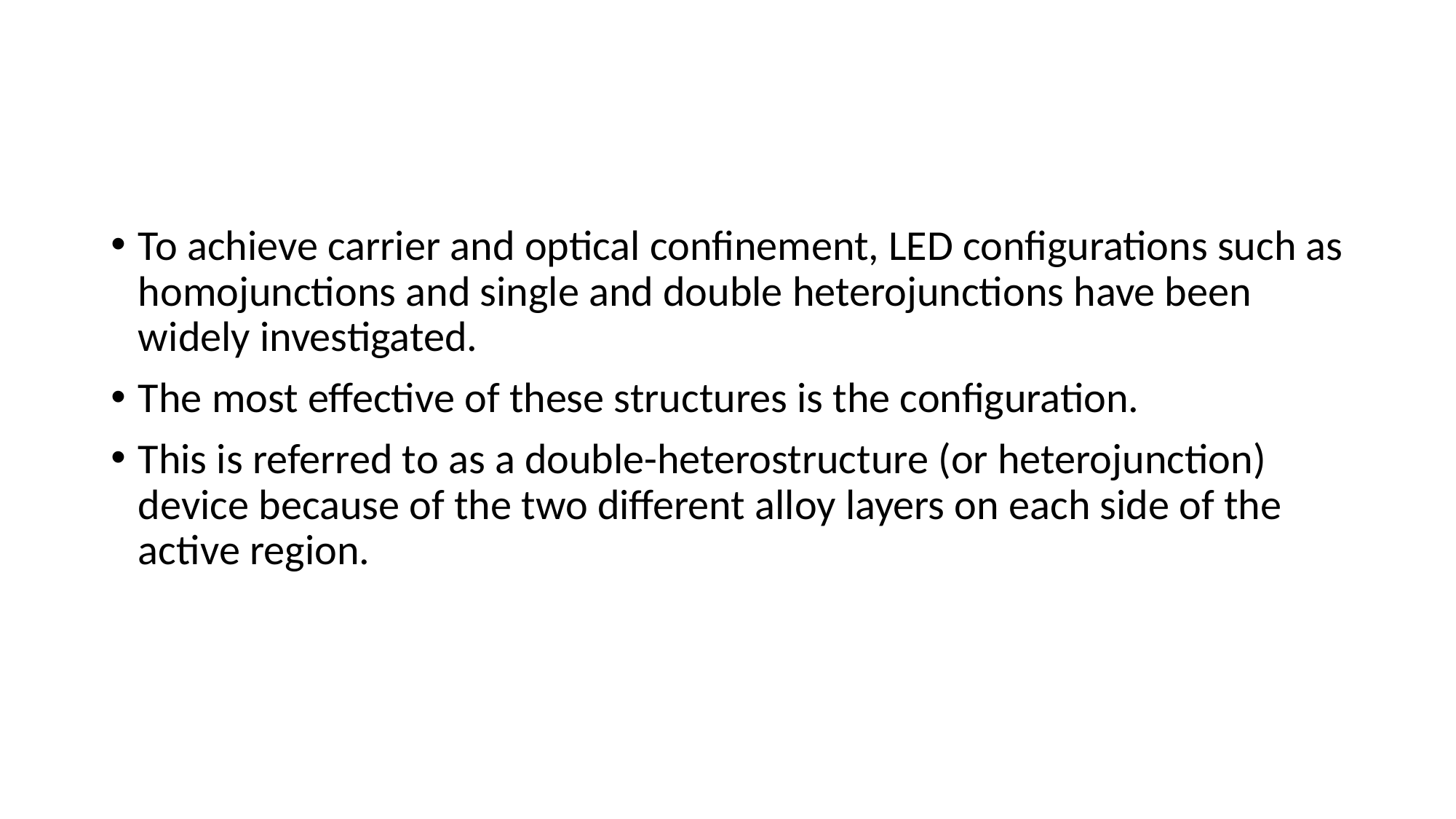

#
To achieve carrier and optical confinement, LED configurations such as homojunctions and single and double heterojunctions have been widely investigated.
The most effective of these structures is the configuration.
This is referred to as a double-heterostructure (or heterojunction) device because of the two different alloy layers on each side of the active region.